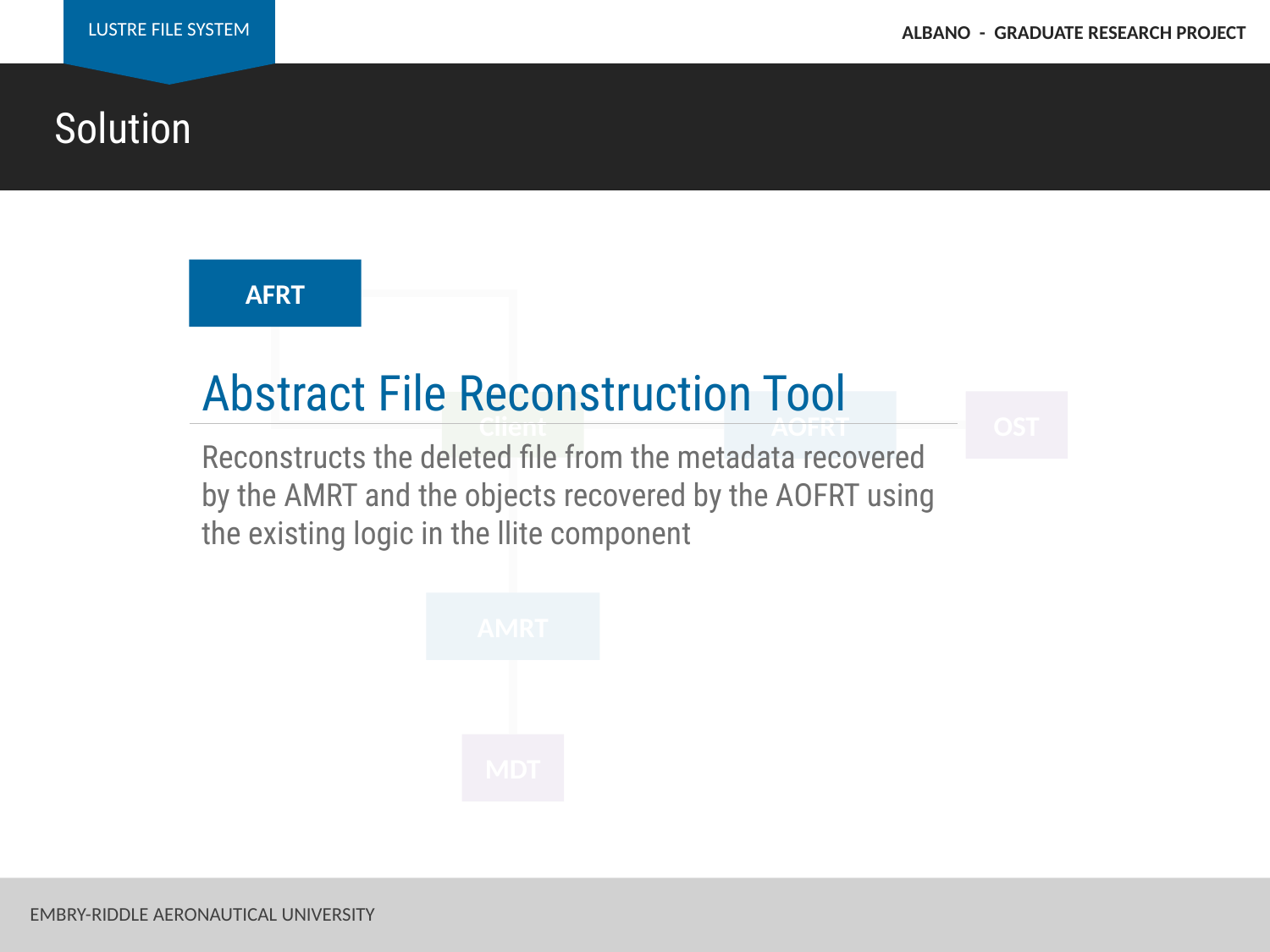

LUSTRE FILE SYSTEM
ALBANO  -  GRADUATE RESEARCH PROJECT

Solution

AFRT
Abstract File Reconstruction Tool
Reconstructs the deleted file from the metadata recovered by the AMRT and the objects recovered by the AOFRT using the existing logic in the llite component
AOFRT
OST
Client
AMRT
MDT

38
Embry-Riddle Aeronautical University